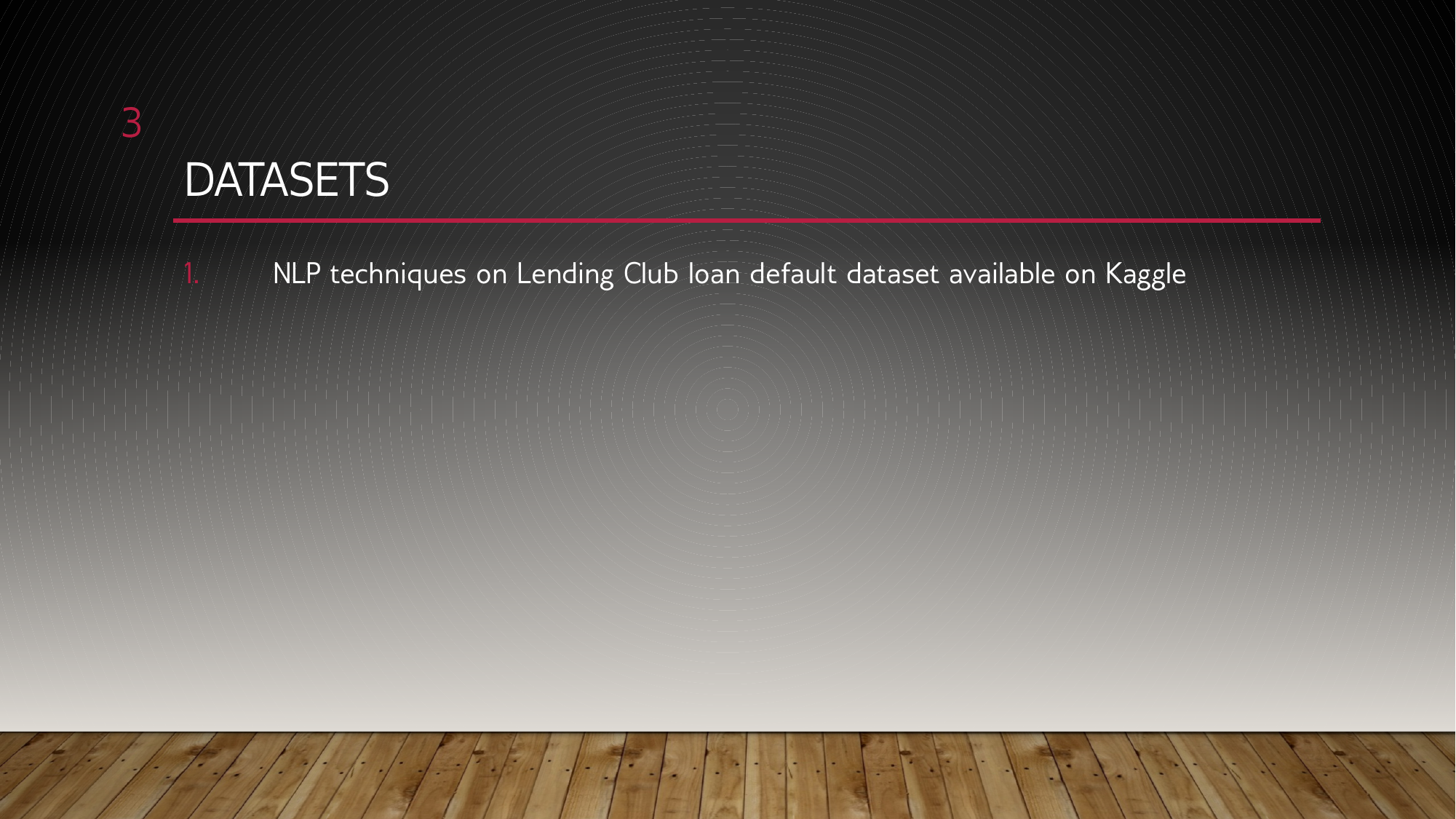

3
# Datasets
NLP techniques on Lending Club loan default dataset available on Kaggle